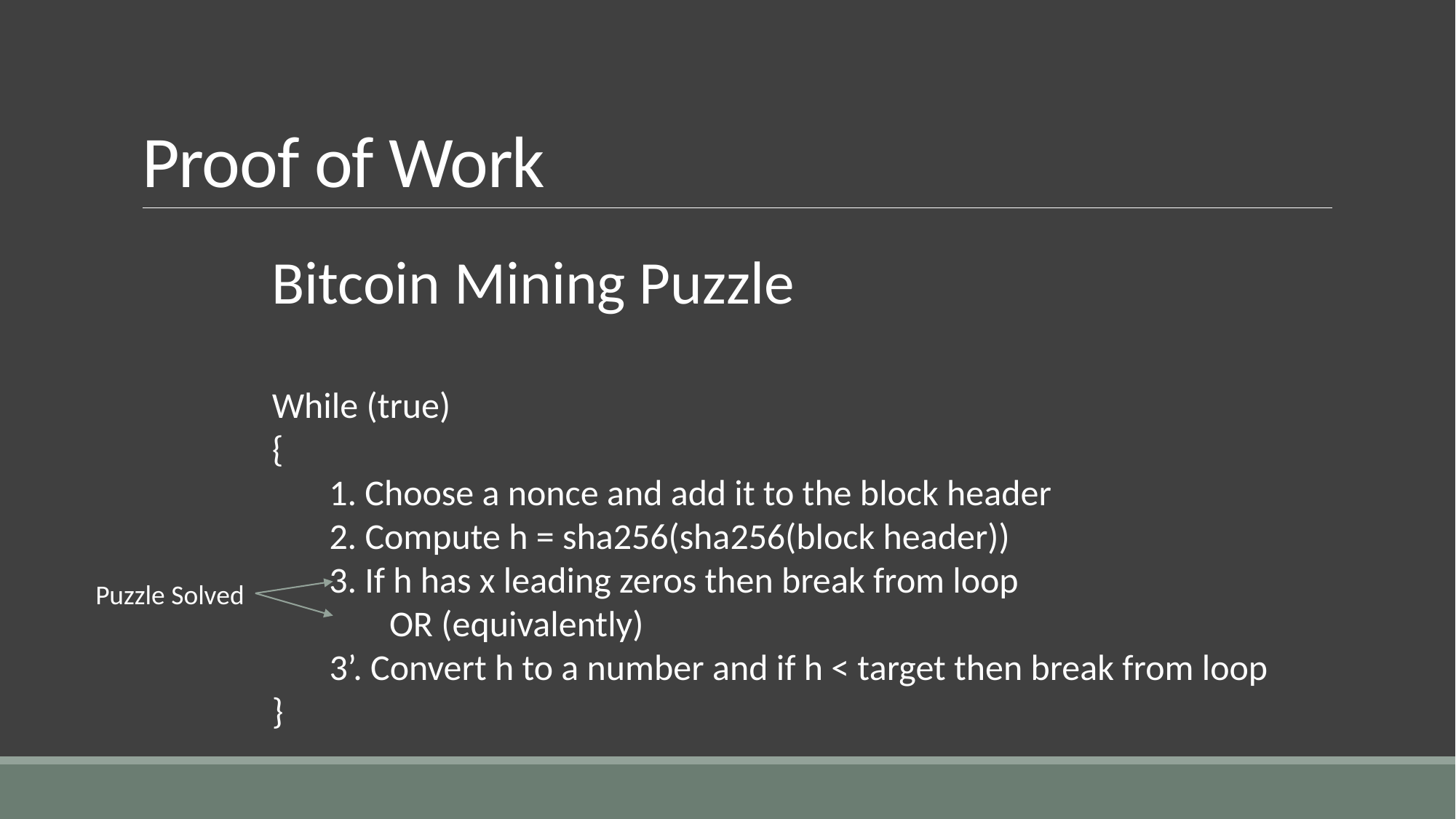

# Proof of Work
Bitcoin Mining Puzzle

While (true)
{
       1. Choose a nonce and add it to the block header
       2. Compute h = sha256(sha256(block header))
       3. If h has x leading zeros then break from loop
	 OR (equivalently)
       3’. Convert h to a number and if h < target then break from loop
}

Puzzle Solved